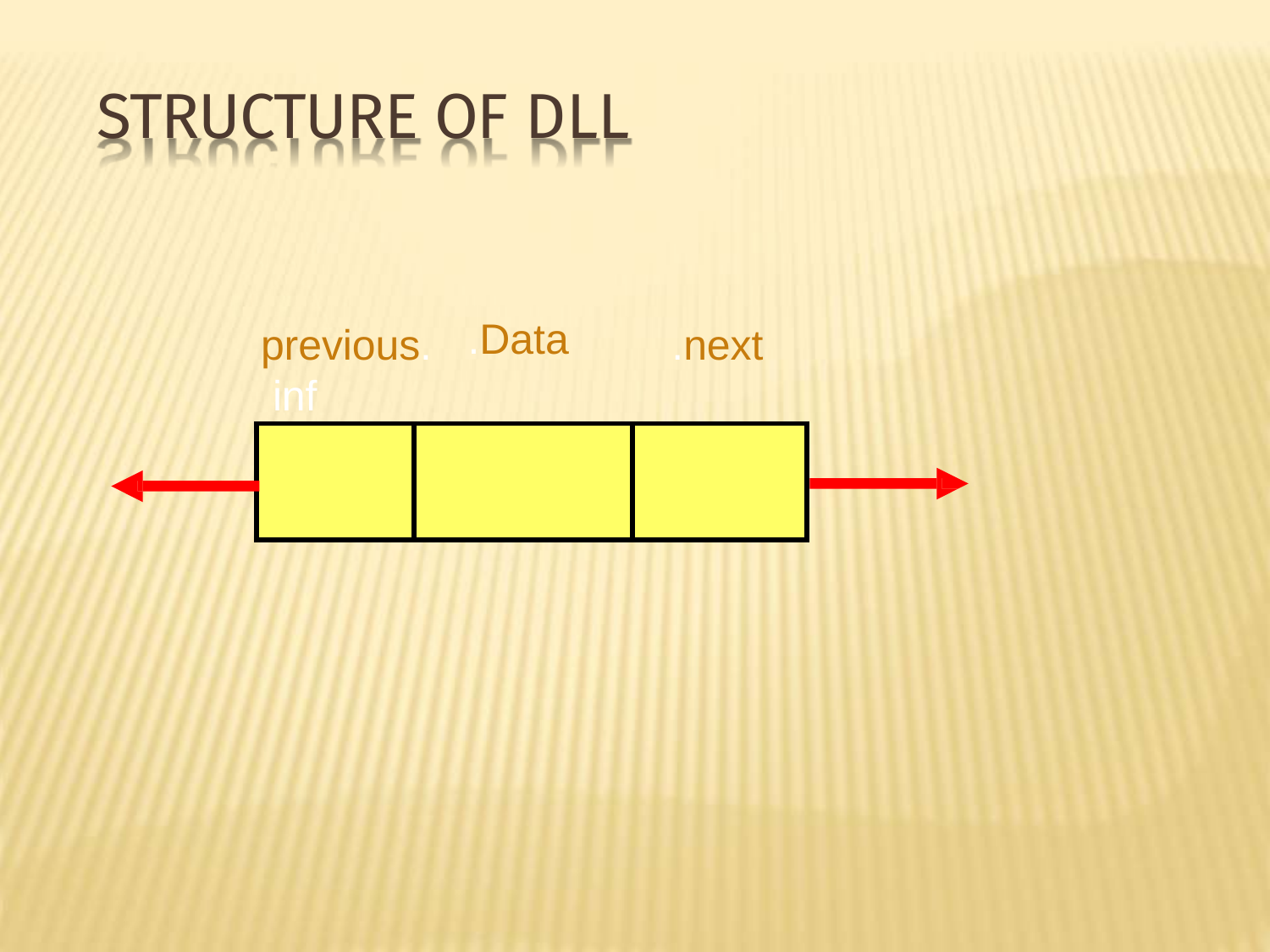

# STRUCTURE OF DLL

.Data
previous.  inf
.next
|  |  |  |
| --- | --- | --- |